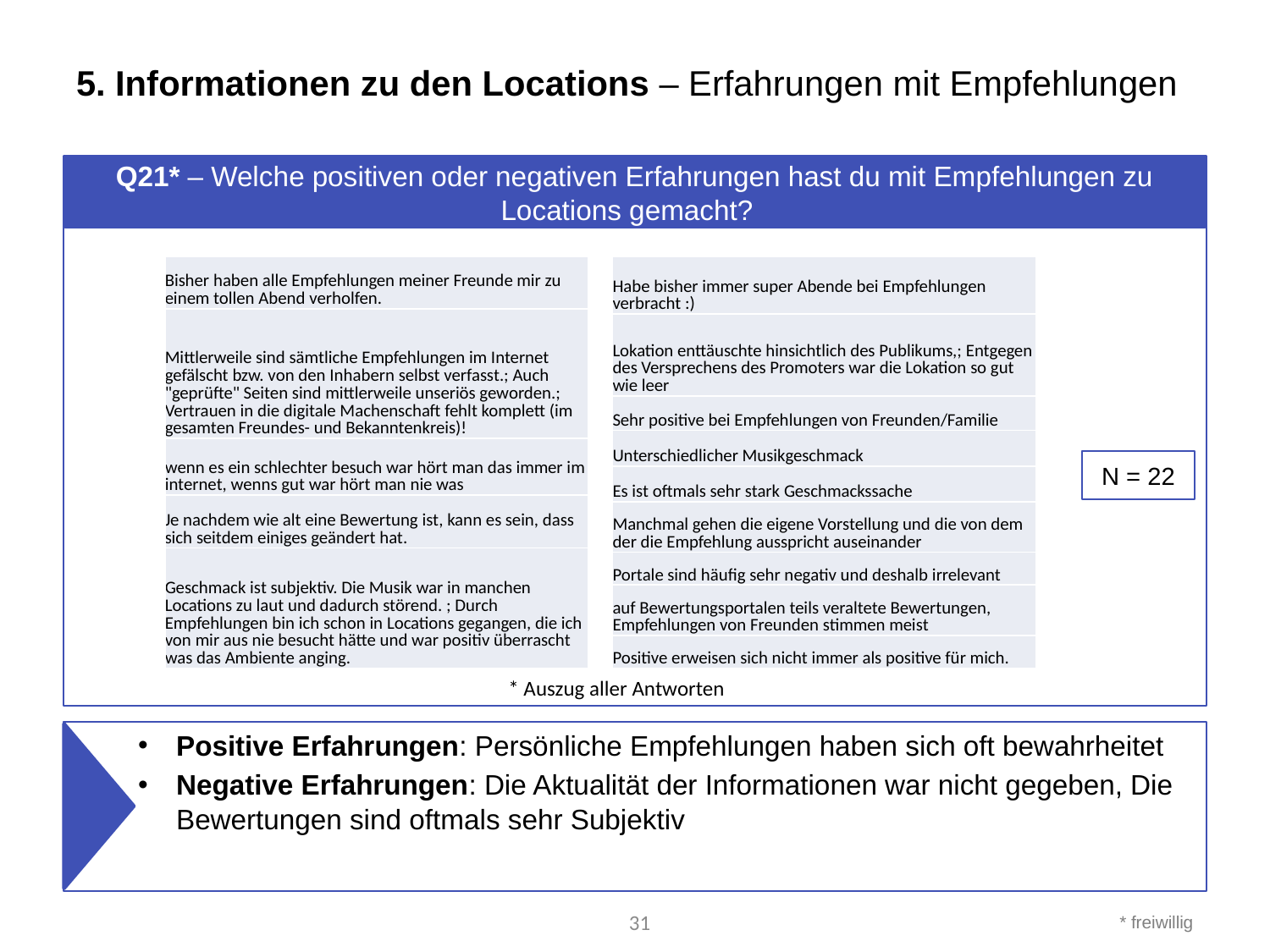

# 5. Informationen zu den Locations – Erfahrungen mit Empfehlungen

Q21* – Welche positiven oder negativen Erfahrungen hast du mit Empfehlungen zu Locations gemacht?
| Bisher haben alle Empfehlungen meiner Freunde mir zu einem tollen Abend verholfen. |
| --- |
| Mittlerweile sind sämtliche Empfehlungen im Internet gefälscht bzw. von den Inhabern selbst verfasst.; Auch "geprüfte" Seiten sind mittlerweile unseriös geworden.; Vertrauen in die digitale Machenschaft fehlt komplett (im gesamten Freundes- und Bekanntenkreis)! |
| wenn es ein schlechter besuch war hört man das immer im internet, wenns gut war hört man nie was |
| Je nachdem wie alt eine Bewertung ist, kann es sein, dass sich seitdem einiges geändert hat. |
| Geschmack ist subjektiv. Die Musik war in manchen Locations zu laut und dadurch störend. ; Durch Empfehlungen bin ich schon in Locations gegangen, die ich von mir aus nie besucht hätte und war positiv überrascht was das Ambiente anging. |
| Habe bisher immer super Abende bei Empfehlungen verbracht :) |
| --- |
| Lokation enttäuschte hinsichtlich des Publikums,; Entgegen des Versprechens des Promoters war die Lokation so gut wie leer |
| Sehr positive bei Empfehlungen von Freunden/Familie |
| Unterschiedlicher Musikgeschmack |
| Es ist oftmals sehr stark Geschmackssache |
| Manchmal gehen die eigene Vorstellung und die von dem der die Empfehlung ausspricht auseinander |
| Portale sind häufig sehr negativ und deshalb irrelevant |
| auf Bewertungsportalen teils veraltete Bewertungen, Empfehlungen von Freunden stimmen meist |
| Positive erweisen sich nicht immer als positive für mich. |
N = 22
* Auszug aller Antworten
Positive Erfahrungen: Persönliche Empfehlungen haben sich oft bewahrheitet
Negative Erfahrungen: Die Aktualität der Informationen war nicht gegeben, Die Bewertungen sind oftmals sehr Subjektiv

31
* freiwillig